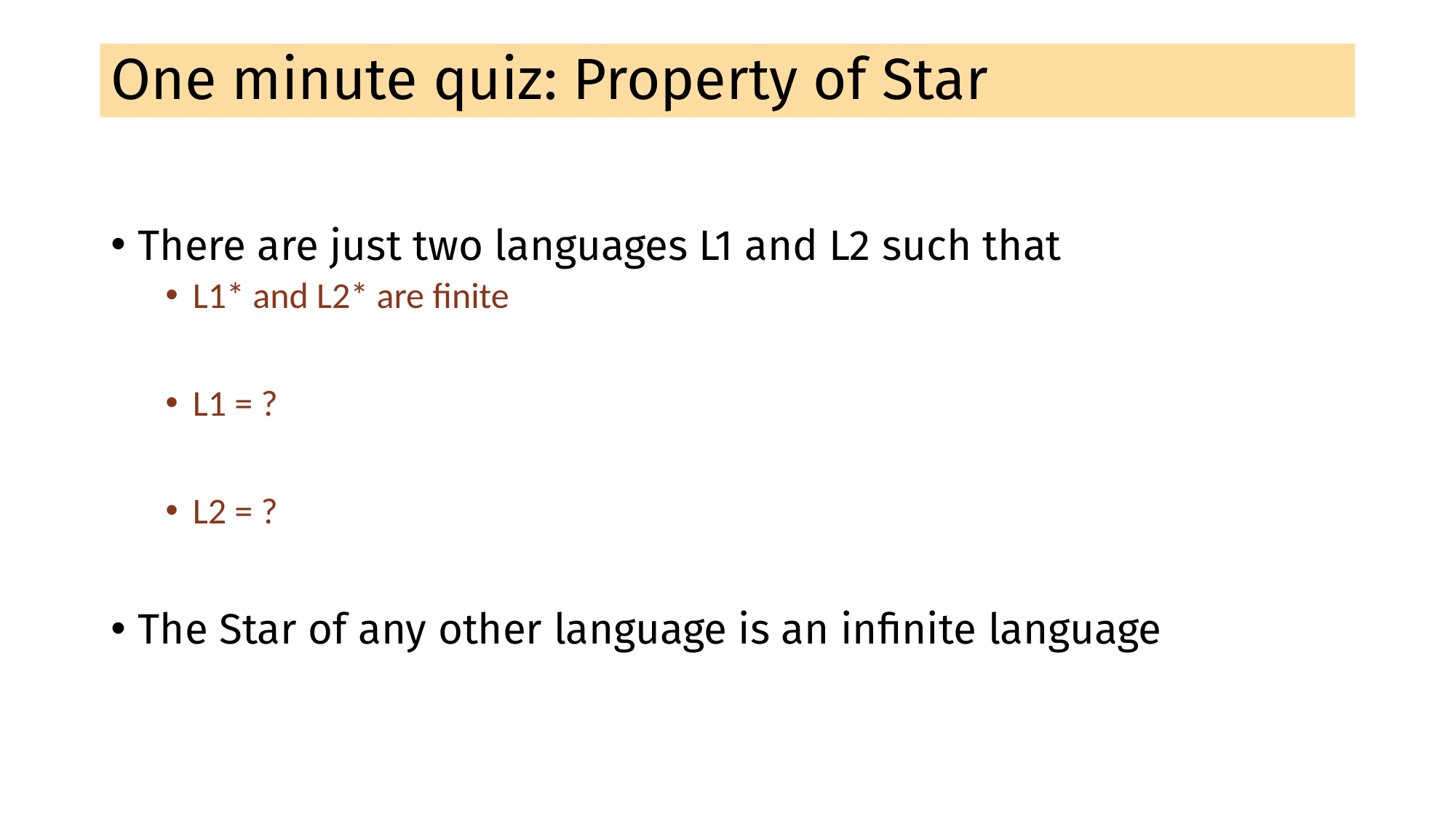

# One minute quiz: Property of Star
There are just two languages L1 and L2 such that
L1* and L2* are finite

L1 = ?

L2 = ?

The Star of any other language is an infinite language